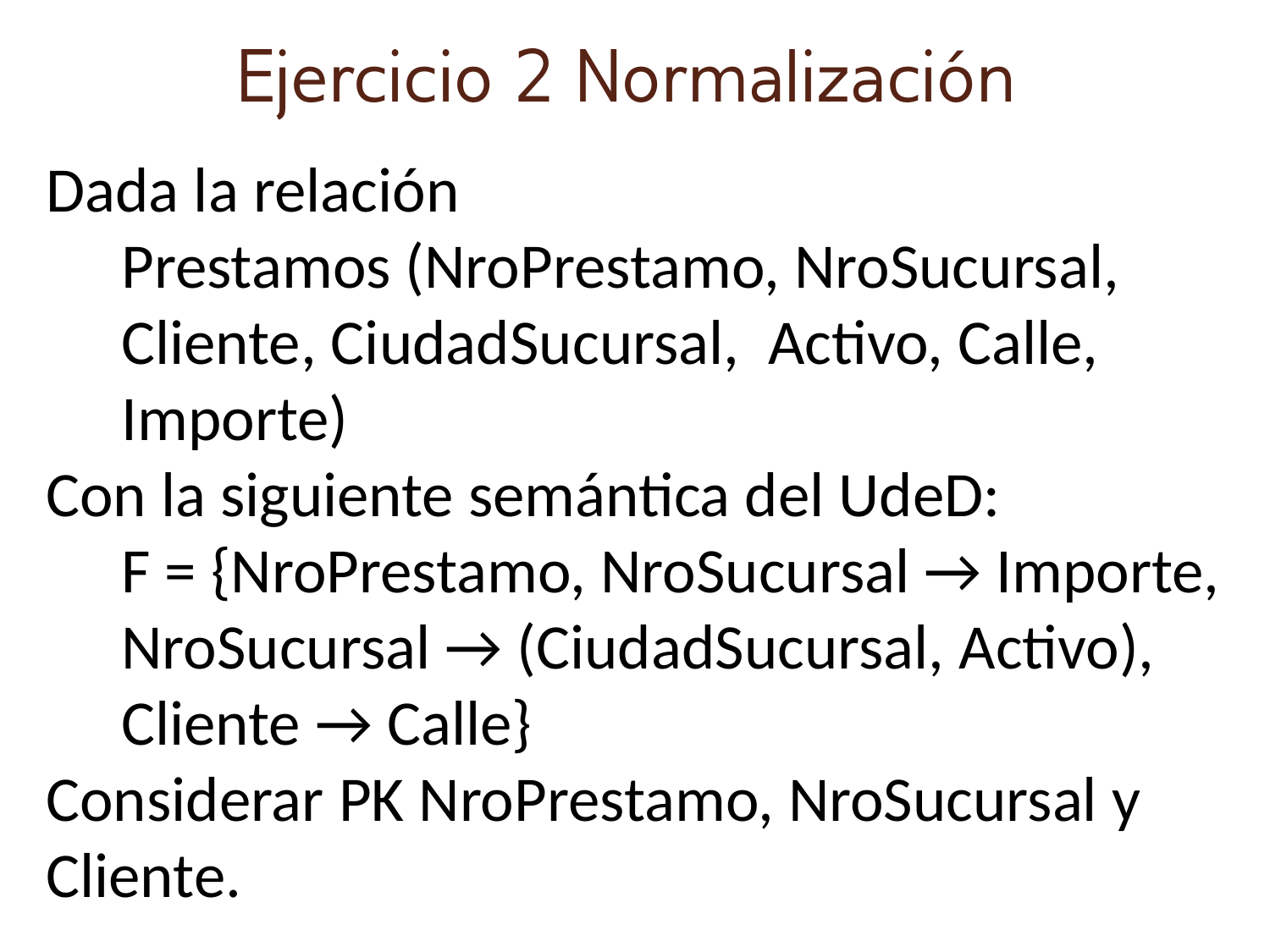

Ejercicio 2 Normalización
Dada la relación
Prestamos (NroPrestamo, NroSucursal, Cliente, CiudadSucursal,  Activo, Calle, Importe)
Con la siguiente semántica del UdeD:
F = {NroPrestamo, NroSucursal → Importe, NroSucursal → (CiudadSucursal, Activo), Cliente → Calle}
Considerar PK NroPrestamo, NroSucursal y Cliente.